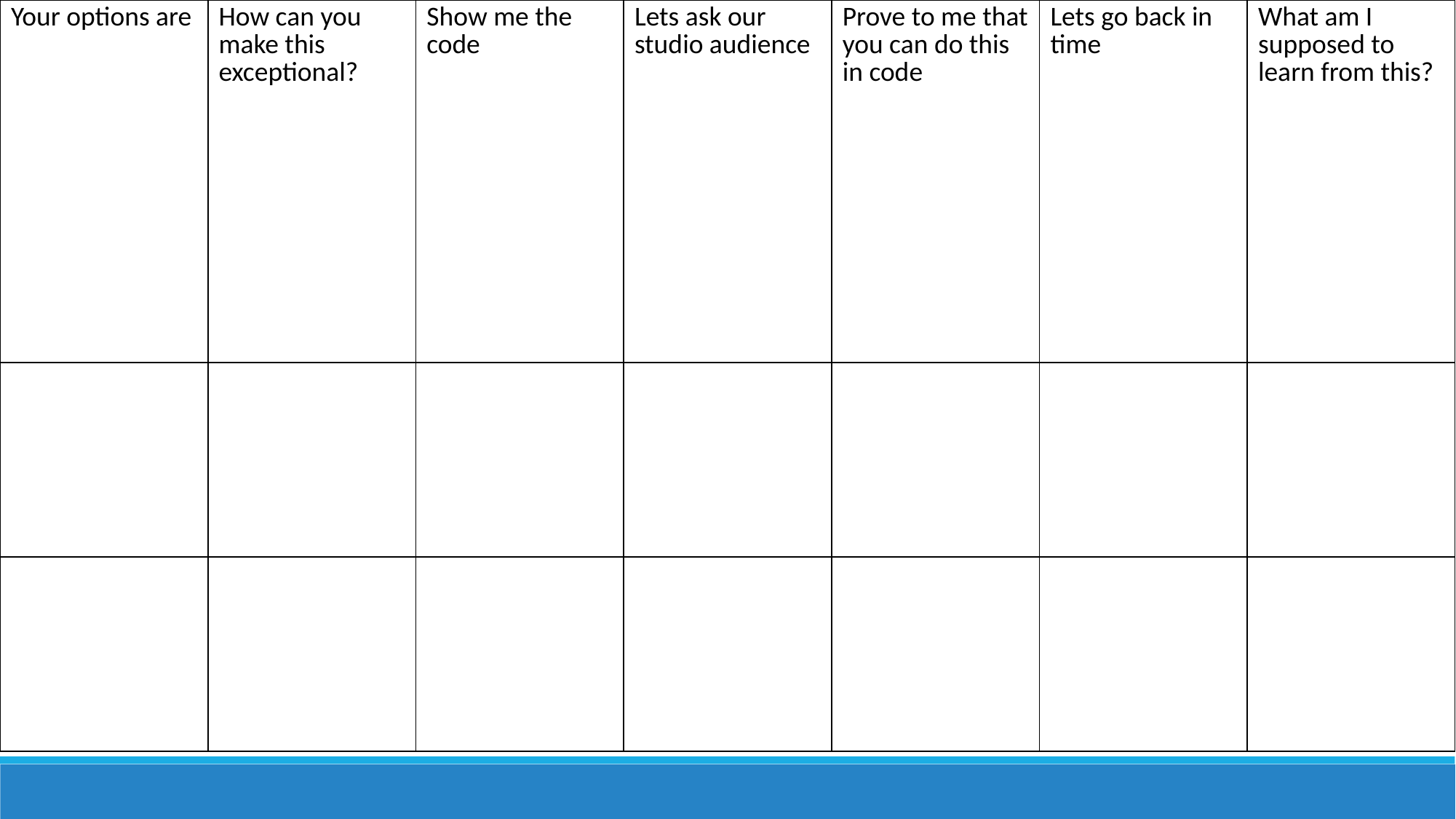

| Your options are | How can you make this exceptional? | Show me the code | Lets ask our studio audience | Prove to me that you can do this in code | Lets go back in time | What am I supposed to learn from this? |
| --- | --- | --- | --- | --- | --- | --- |
|  |  |  |  |  |  |  |
|  |  |  |  |  |  |  |